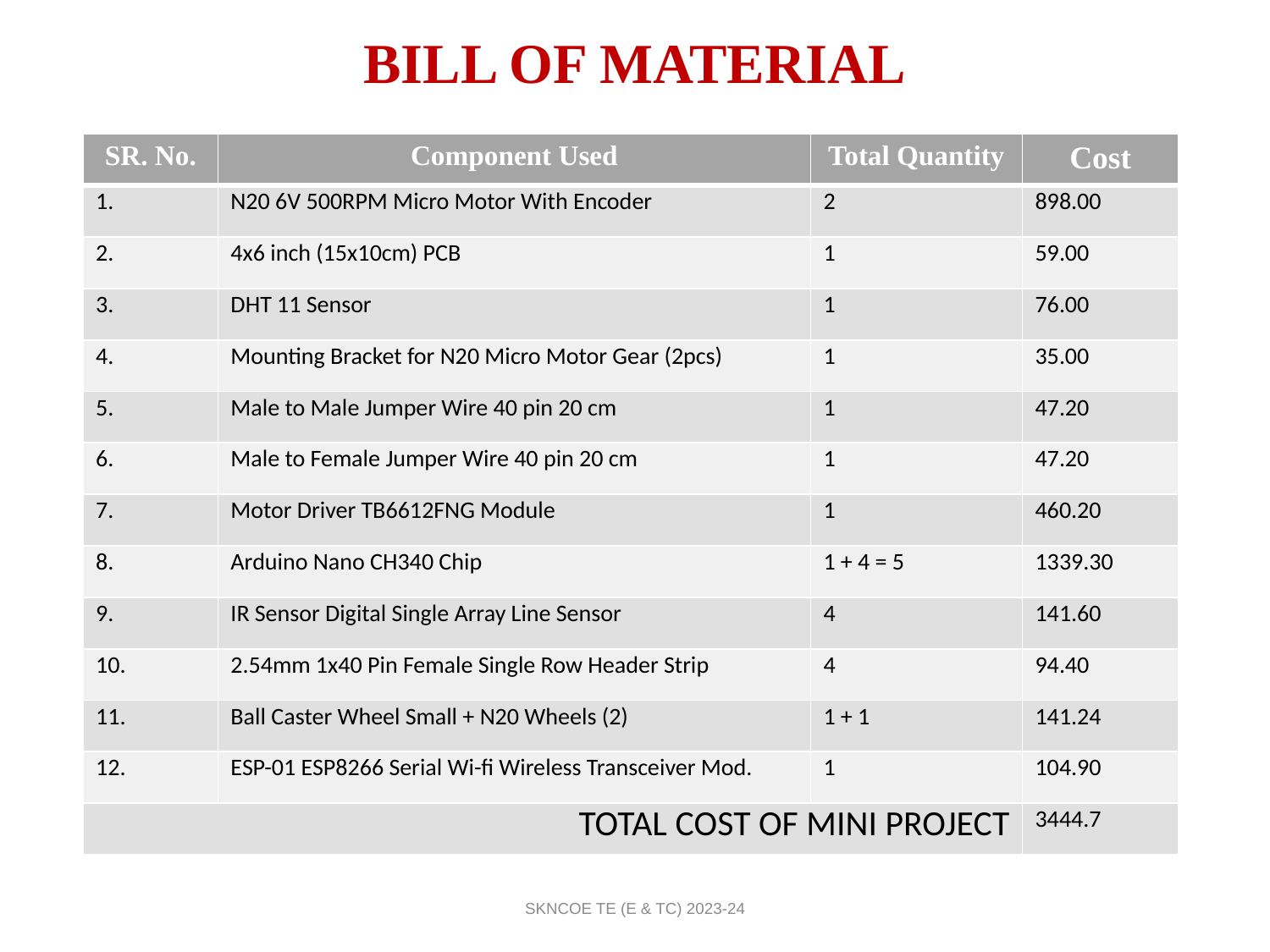

# BILL OF MATERIAL
| SR. No. | Component Used | Total Quantity | Cost |
| --- | --- | --- | --- |
| 1. | N20 6V 500RPM Micro Motor With Encoder | 2 | 898.00 |
| 2. | 4x6 inch (15x10cm) PCB | 1 | 59.00 |
| 3. | DHT 11 Sensor | 1 | 76.00 |
| 4. | Mounting Bracket for N20 Micro Motor Gear (2pcs) | 1 | 35.00 |
| 5. | Male to Male Jumper Wire 40 pin 20 cm | 1 | 47.20 |
| 6. | Male to Female Jumper Wire 40 pin 20 cm | 1 | 47.20 |
| 7. | Motor Driver TB6612FNG Module | 1 | 460.20 |
| 8. | Arduino Nano CH340 Chip | 1 + 4 = 5 | 1339.30 |
| 9. | IR Sensor Digital Single Array Line Sensor | 4 | 141.60 |
| 10. | 2.54mm 1x40 Pin Female Single Row Header Strip | 4 | 94.40 |
| 11. | Ball Caster Wheel Small + N20 Wheels (2) | 1 + 1 | 141.24 |
| 12. | ESP-01 ESP8266 Serial Wi-fi Wireless Transceiver Mod. | 1 | 104.90 |
| TOTAL COST OF MINI PROJECT |  |  | 3444.7 |

SKNCOE TE (E & TC) 2023-24
22